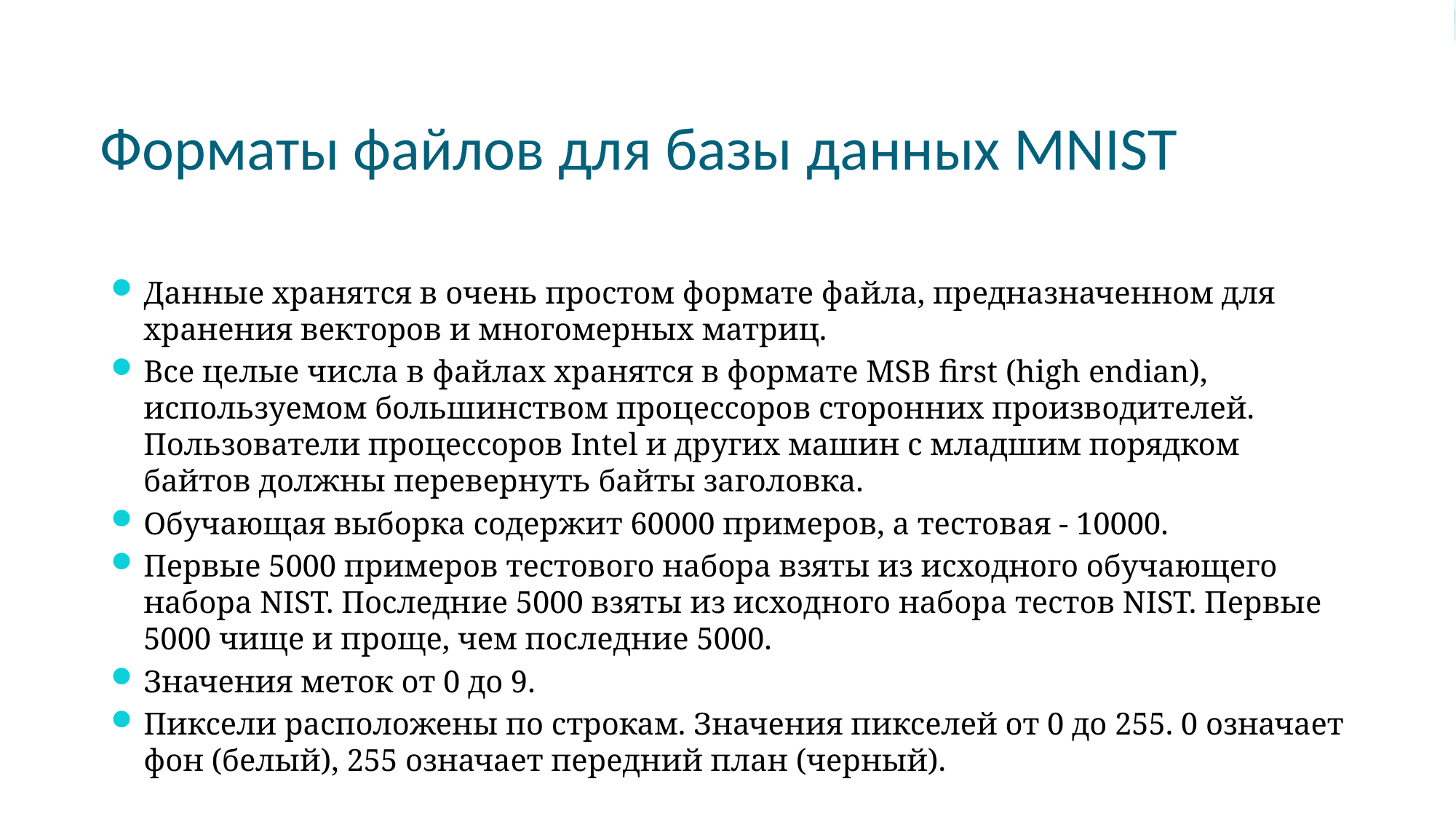

# Форматы файлов для базы данных MNIST
Данные хранятся в очень простом формате файла, предназначенном для хранения векторов и многомерных матриц.
Все целые числа в файлах хранятся в формате MSB first (high endian), используемом большинством процессоров сторонних производителей. Пользователи процессоров Intel и других машин с младшим порядком байтов должны перевернуть байты заголовка.
Обучающая выборка содержит 60000 примеров, а тестовая - 10000.
Первые 5000 примеров тестового набора взяты из исходного обучающего набора NIST. Последние 5000 взяты из исходного набора тестов NIST. Первые 5000 чище и проще, чем последние 5000.
Значения меток от 0 до 9.
Пиксели расположены по строкам. Значения пикселей от 0 до 255. 0 означает фон (белый), 255 означает передний план (черный).